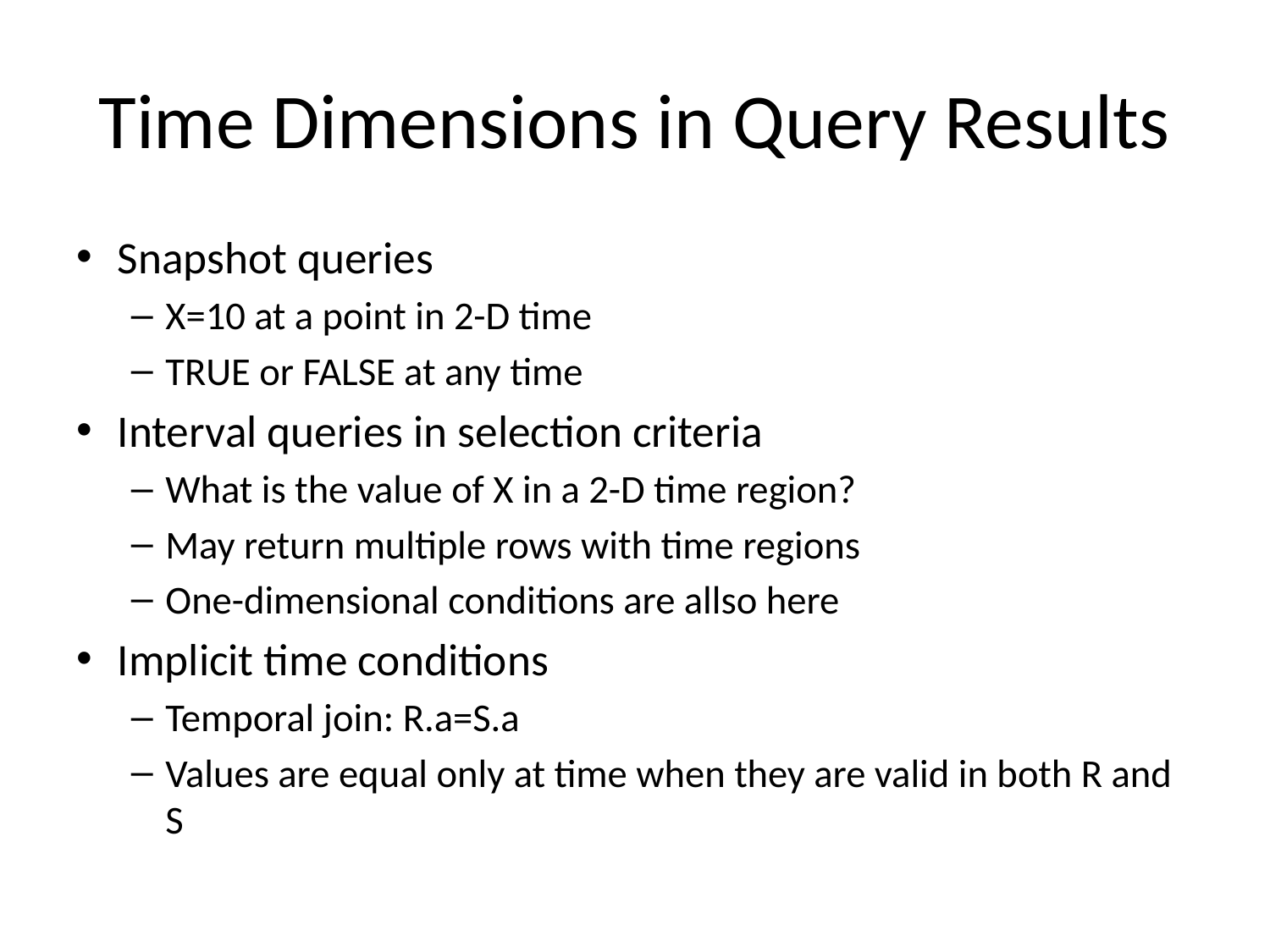

# Time Dimensions in Query Results
Snapshot queries
X=10 at a point in 2-D time
TRUE or FALSE at any time
Interval queries in selection criteria
What is the value of X in a 2-D time region?
May return multiple rows with time regions
One-dimensional conditions are allso here
Implicit time conditions
Temporal join: R.a=S.a
Values are equal only at time when they are valid in both R and S